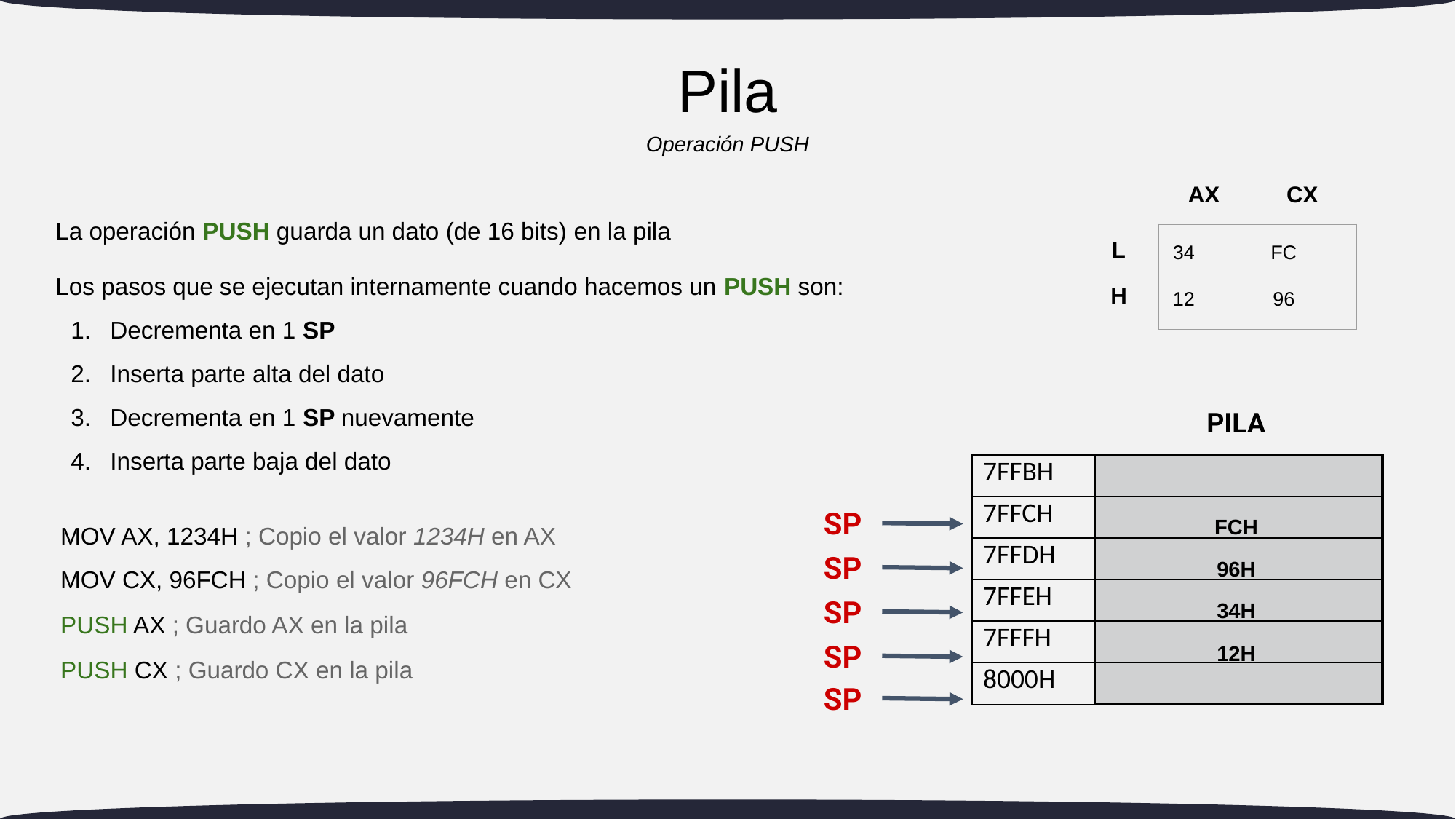

# Pila
Operación PUSH
AX
CX
L
34
FC
H
12
96
La operación PUSH guarda un dato (de 16 bits) en la pila
|  |  |
| --- | --- |
|  |  |
Los pasos que se ejecutan internamente cuando hacemos un PUSH son:
Decrementa en 1 SP
Inserta parte alta del dato
Decrementa en 1 SP nuevamente
Inserta parte baja del dato
PILA
| 7FFBH |  |
| --- | --- |
| 7FFCH |  |
| 7FFDH |  |
| 7FFEH |  |
| 7FFFH |  |
| 8000H |  |
MOV AX, 1234H ; Copio el valor 1234H en AX
MOV CX, 96FCH ; Copio el valor 96FCH en CX
SP
FCH
SP
96H
PUSH AX ; Guardo AX en la pila
34H
SP
12H
PUSH CX ; Guardo CX en la pila
SP
SP